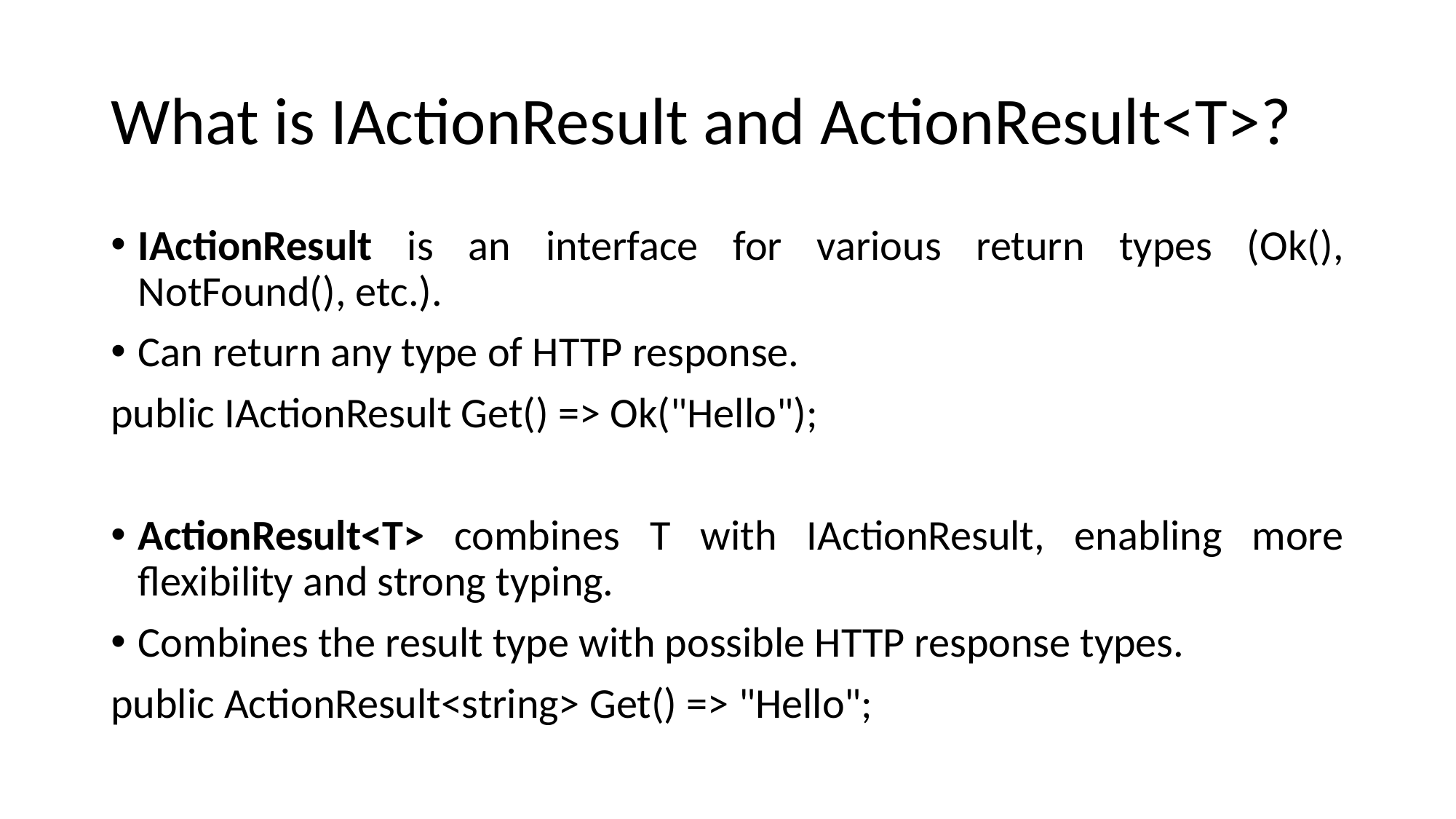

# What is IActionResult and ActionResult<T>?
IActionResult is an interface for various return types (Ok(), NotFound(), etc.).
Can return any type of HTTP response.
public IActionResult Get() => Ok("Hello");

ActionResult<T> combines T with IActionResult, enabling more flexibility and strong typing.
Combines the result type with possible HTTP response types.
public ActionResult<string> Get() => "Hello";